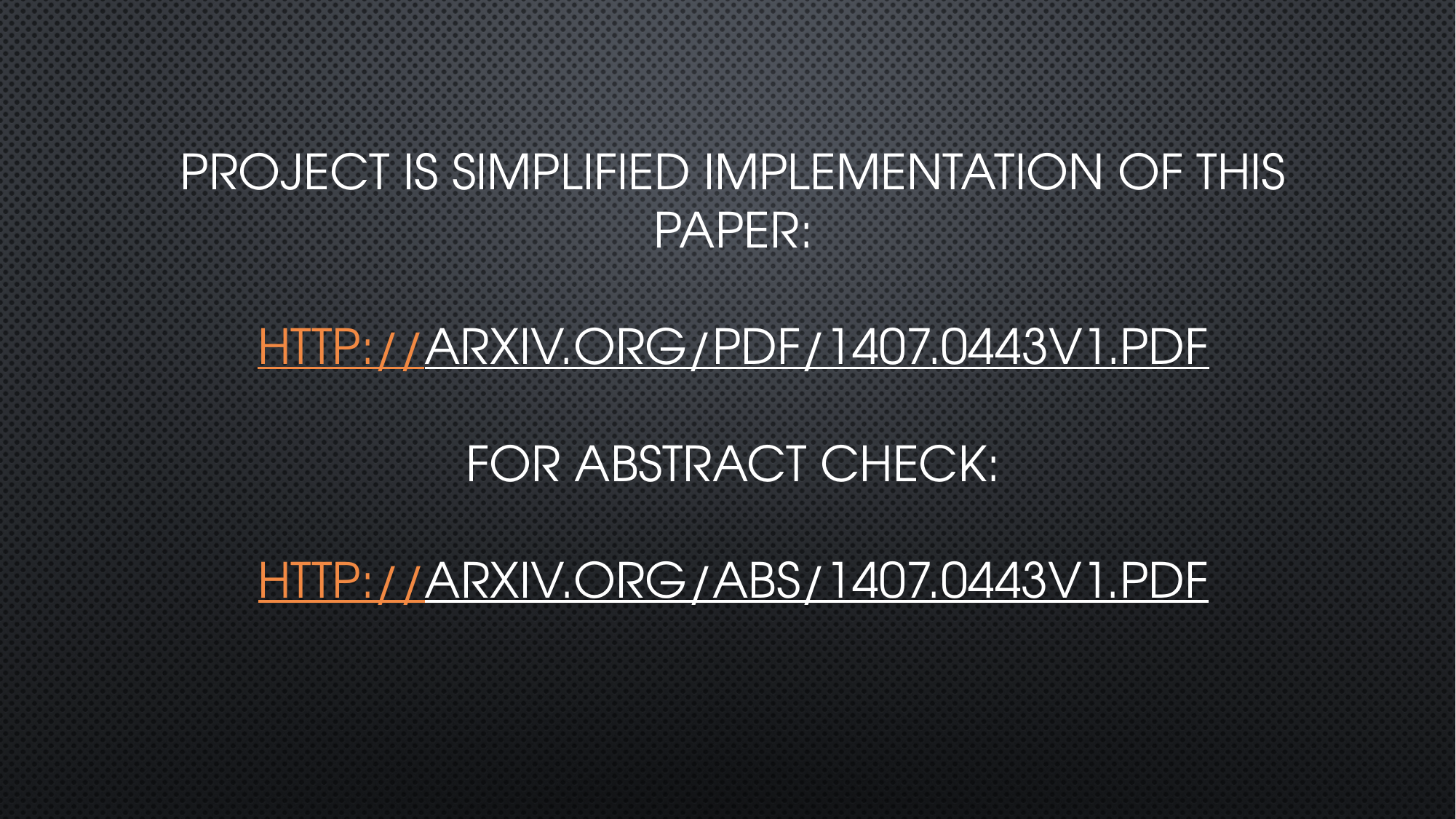

# Project is sIMPLIFIED implementation of this paper: http://arxiv.org/pdf/1407.0443v1.pdf FOR abstract check: http://arxiv.org/ABS/1407.0443v1.pdf